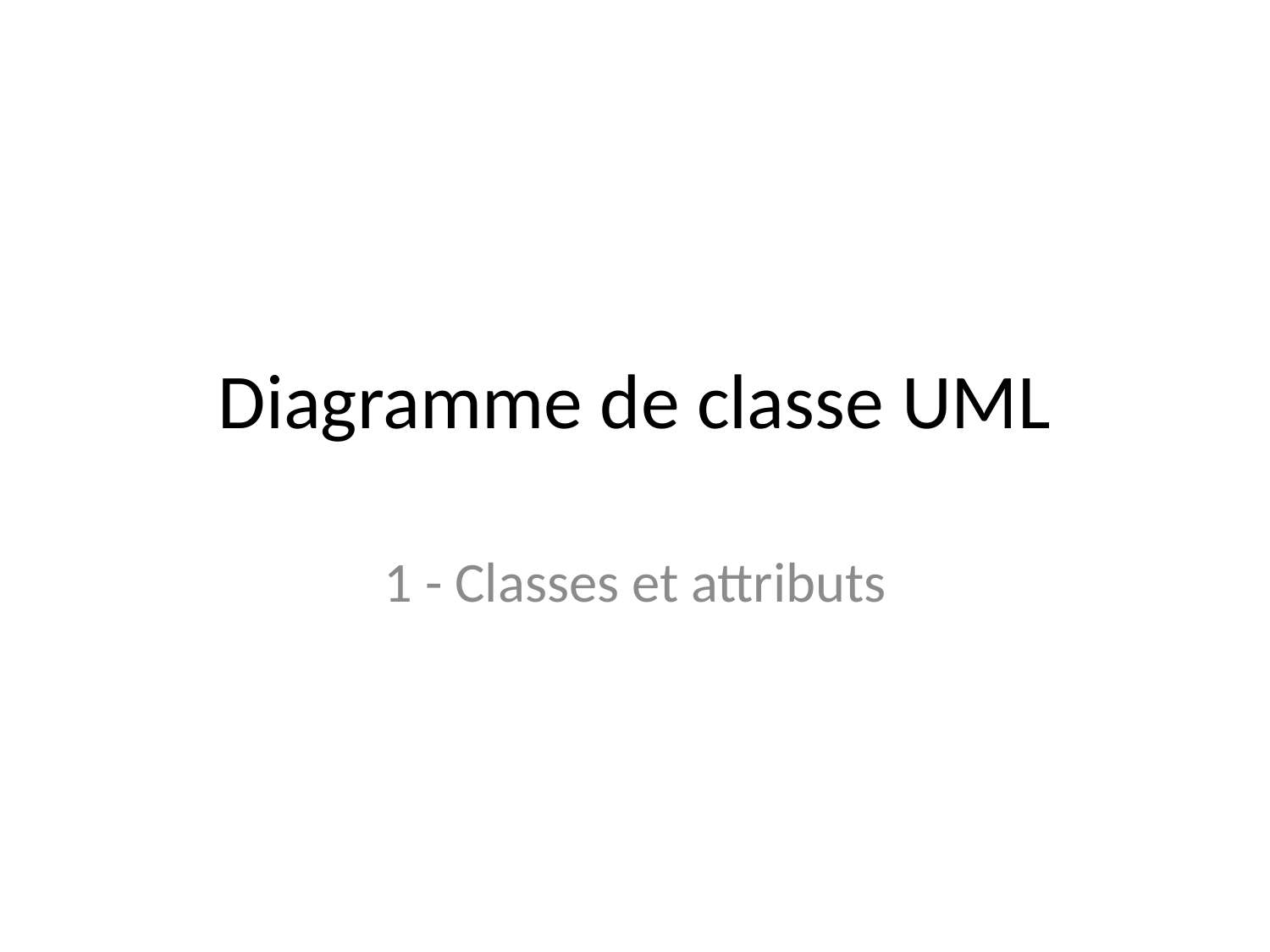

# Diagramme de classe UML
1 - Classes et attributs